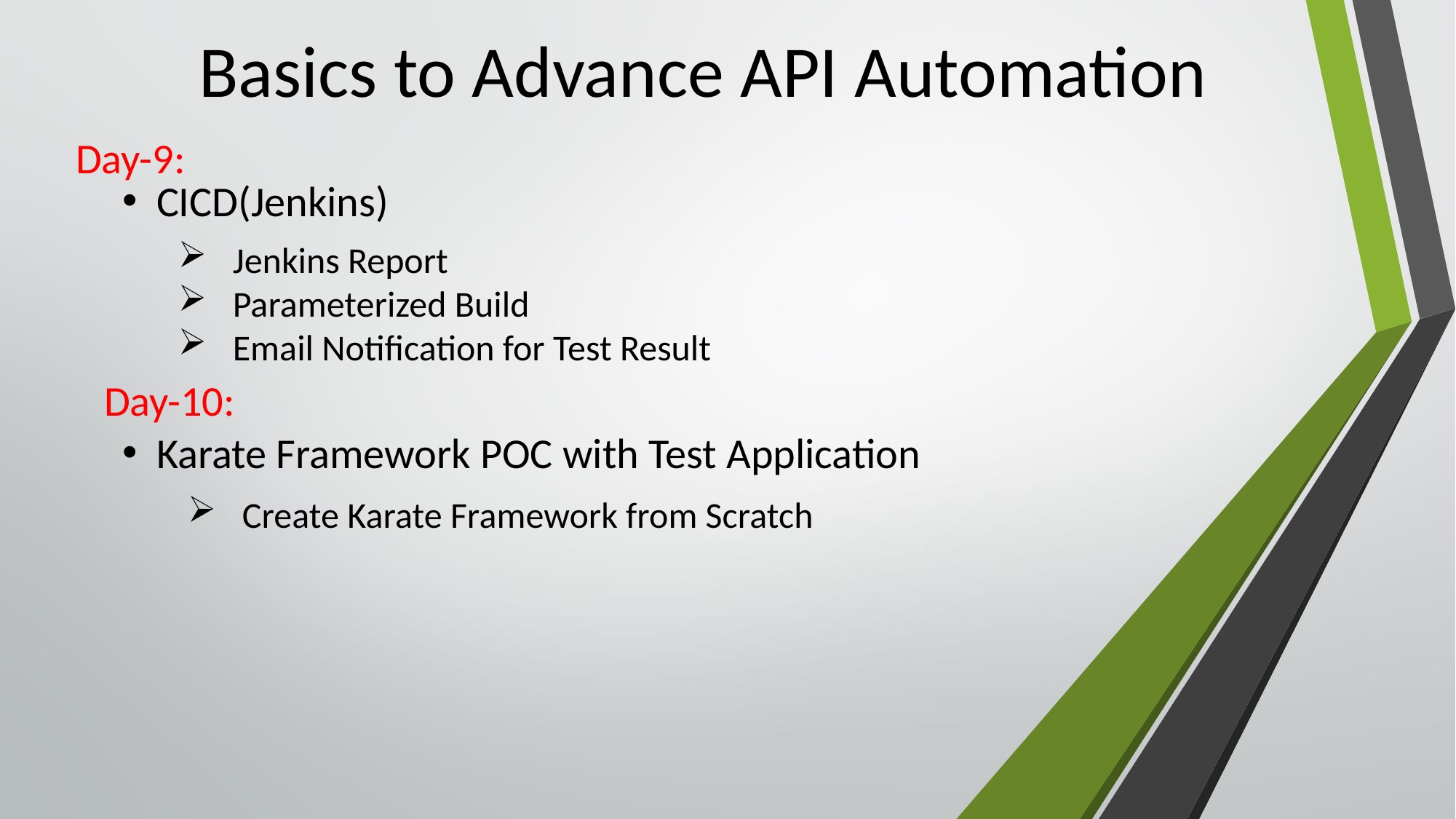

# Basics to Advance API Automation
Day-9:
CICD(Jenkins)

Jenkins Report
Parameterized Build
Email Notification for Test Result

Day-10:
Karate Framework POC with Test Application

Create Karate Framework from Scratch